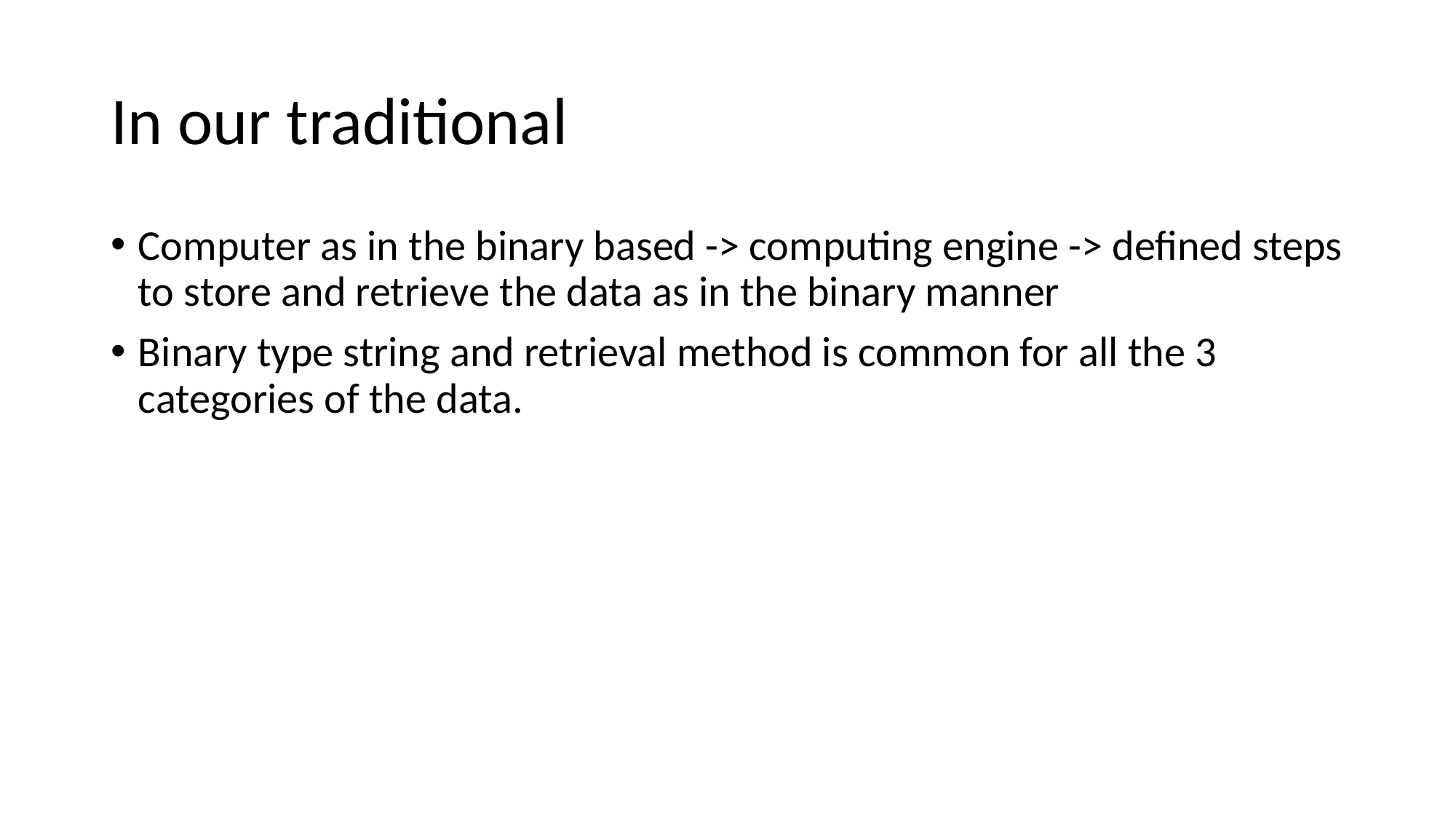

# In our traditional
Computer as in the binary based -> computing engine -> defined steps to store and retrieve the data as in the binary manner
Binary type string and retrieval method is common for all the 3 categories of the data.